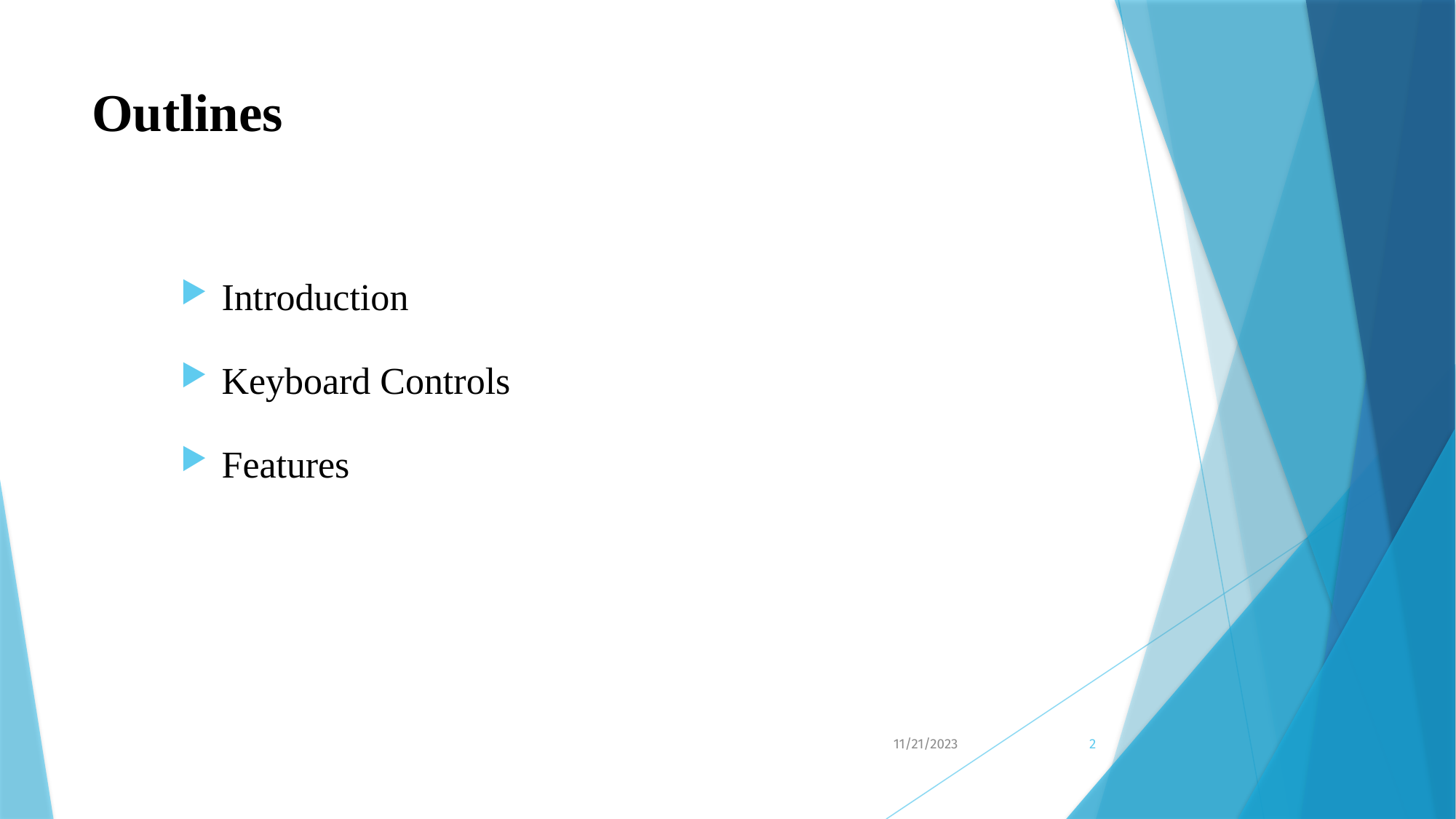

# Outlines
Introduction
Keyboard Controls
Features

11/21/2023
2